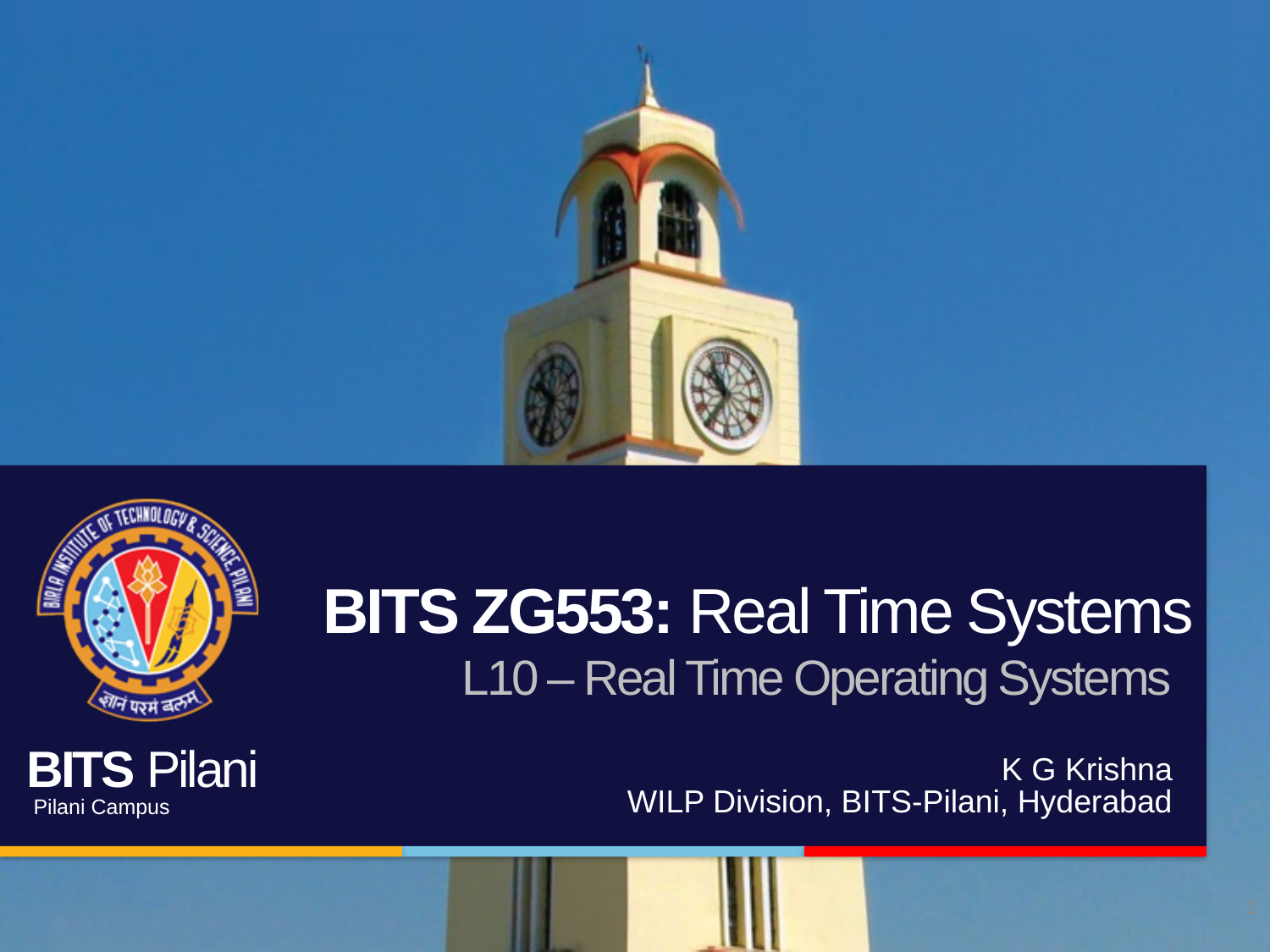

# BITS ZG553: Real Time Systems L10 – Real Time Operating Systems
K G Krishna
WILP Division, BITS-Pilani, Hyderabad
1